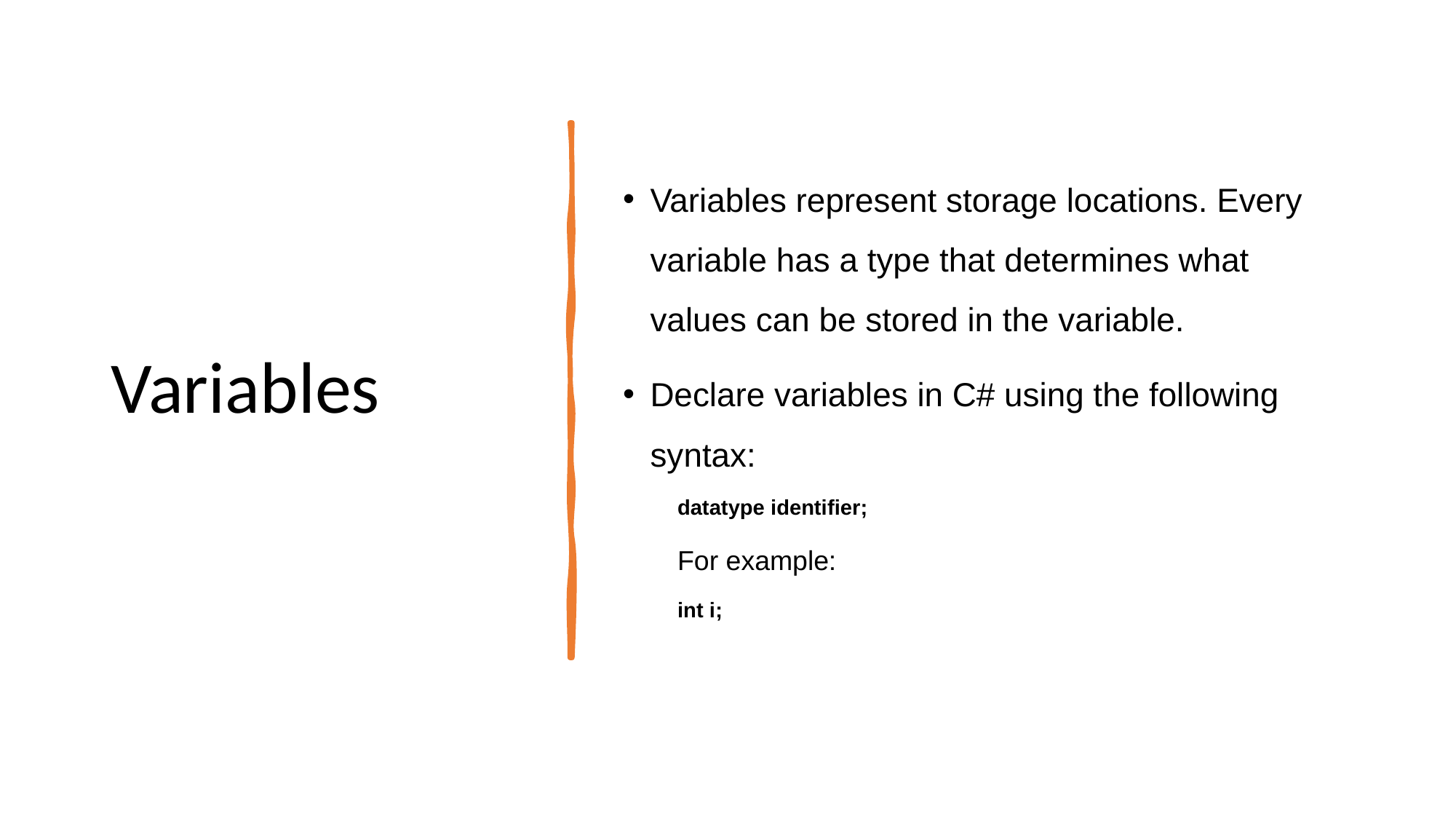

# Variables
Variables represent storage locations. Every variable has a type that determines what values can be stored in the variable.
Declare variables in C# using the following syntax:
datatype identifier;
For example:
int i;